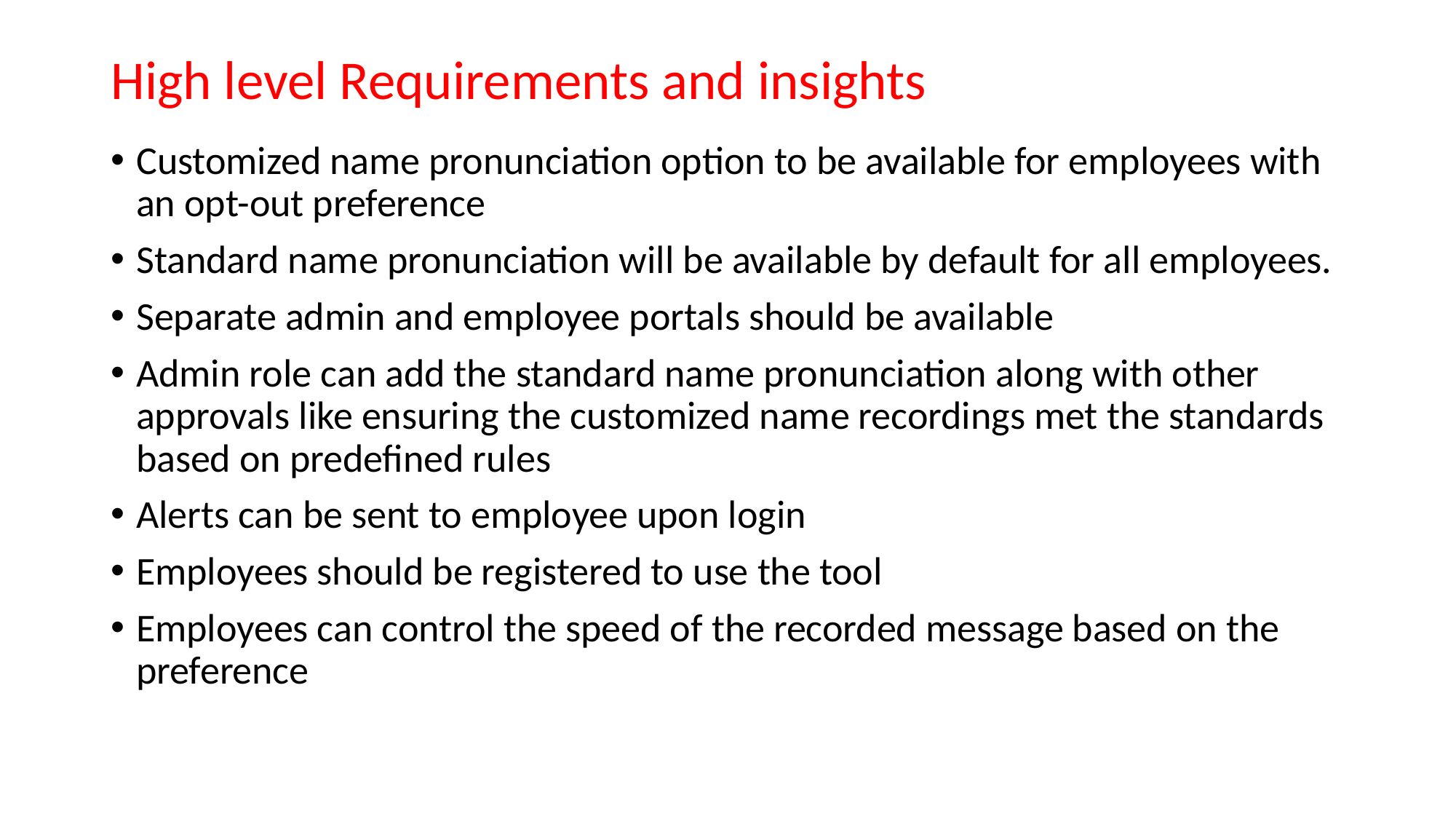

# High level Requirements and insights
Customized name pronunciation option to be available for employees with an opt-out preference
Standard name pronunciation will be available by default for all employees.
Separate admin and employee portals should be available
Admin role can add the standard name pronunciation along with other approvals like ensuring the customized name recordings met the standards based on predefined rules
Alerts can be sent to employee upon login
Employees should be registered to use the tool
Employees can control the speed of the recorded message based on the preference